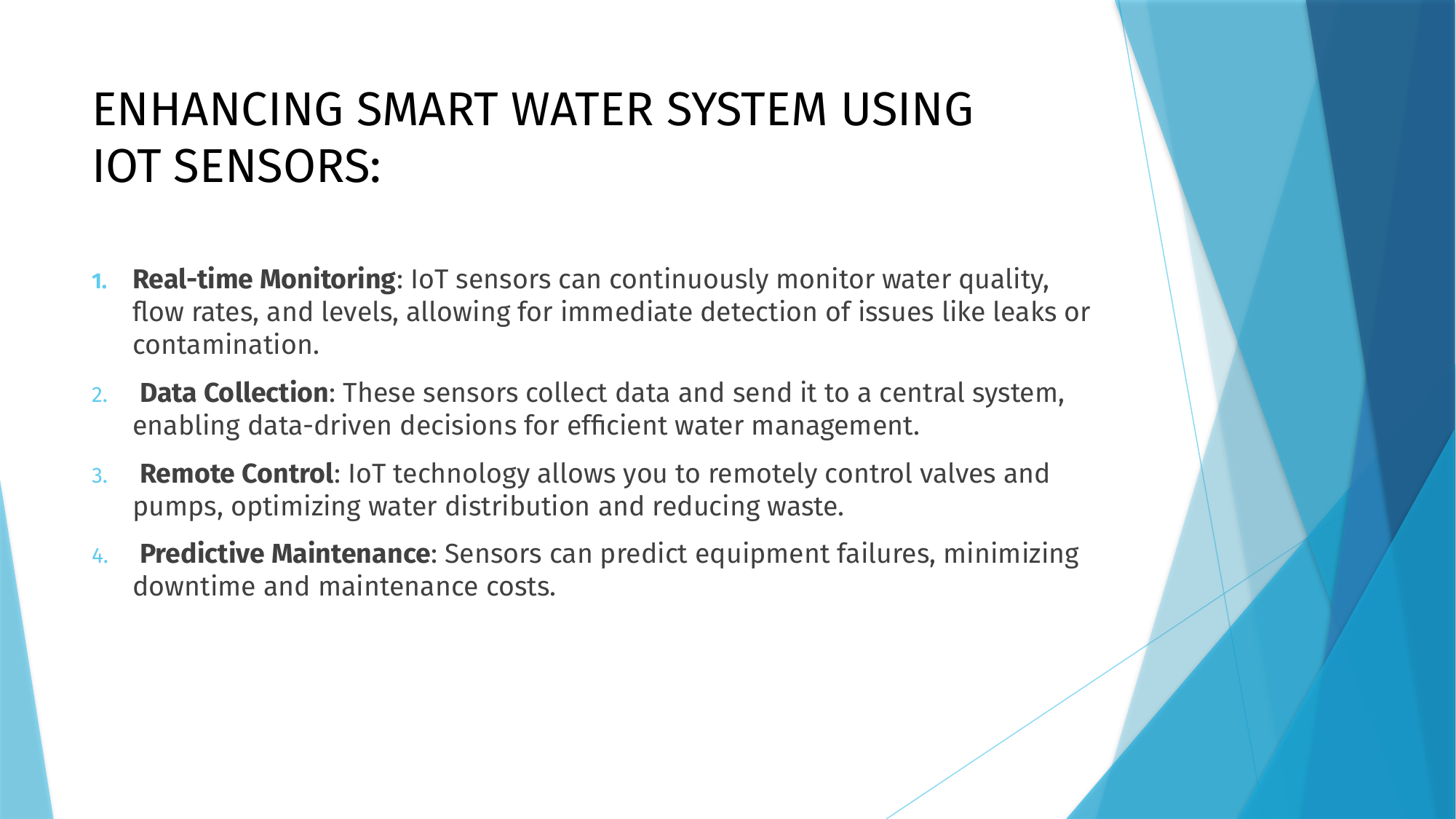

# ENHANCING SMART WATER SYSTEM USING IOT SENSORS:
Real-time Monitoring: IoT sensors can continuously monitor water quality, flow rates, and levels, allowing for immediate detection of issues like leaks or contamination.
 Data Collection: These sensors collect data and send it to a central system, enabling data-driven decisions for efficient water management.
 Remote Control: IoT technology allows you to remotely control valves and pumps, optimizing water distribution and reducing waste.
 Predictive Maintenance: Sensors can predict equipment failures, minimizing downtime and maintenance costs.